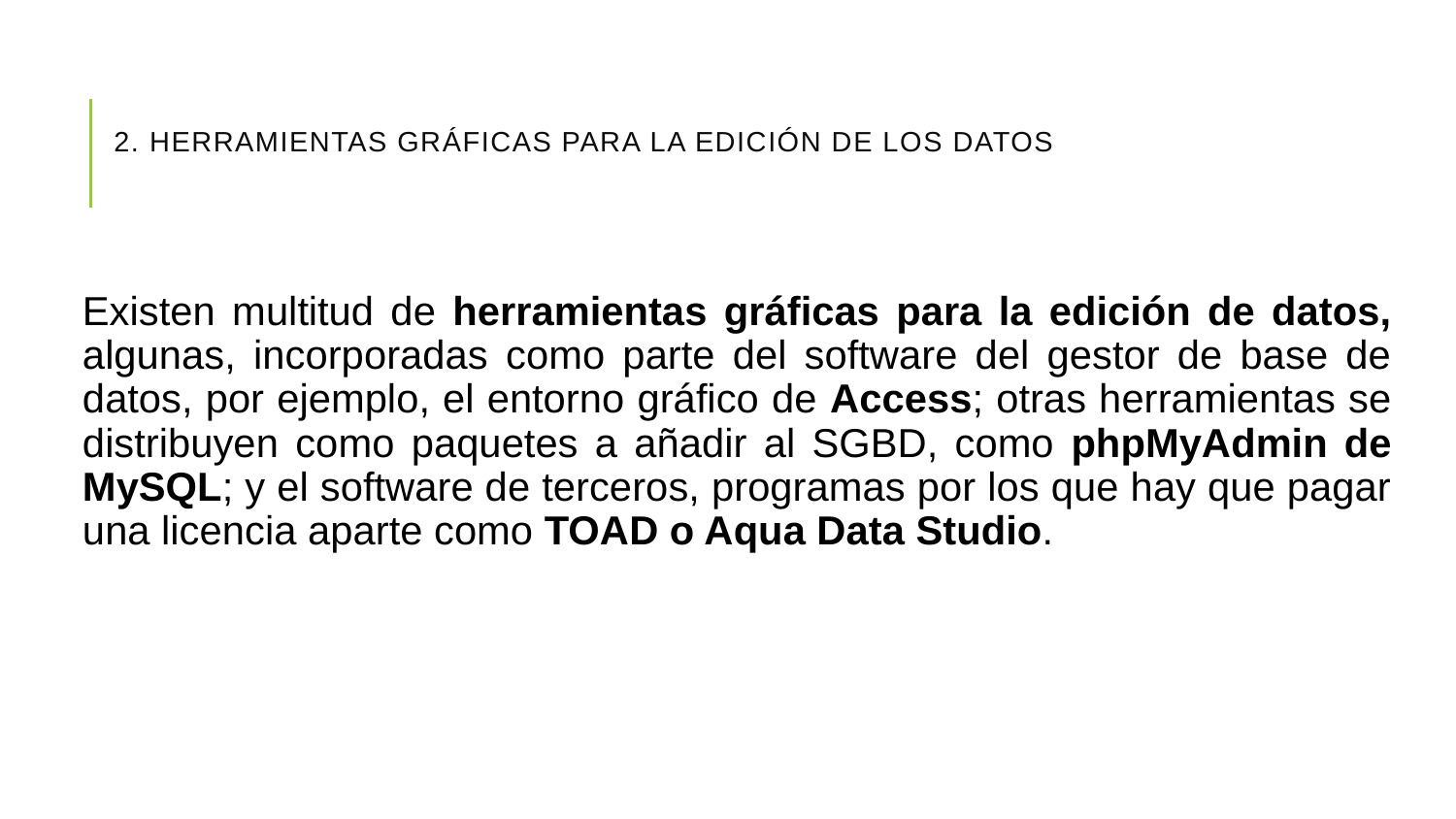

# 2. Herramientas gráficas para la edición de los datos
Existen multitud de herramientas gráficas para la edición de datos, algunas, incorporadas como parte del software del gestor de base de datos, por ejemplo, el entorno gráfico de Access; otras herramientas se distribuyen como paquetes a añadir al SGBD, como phpMyAdmin de MySQL; y el software de terceros, programas por los que hay que pagar una licencia aparte como TOAD o Aqua Data Studio.